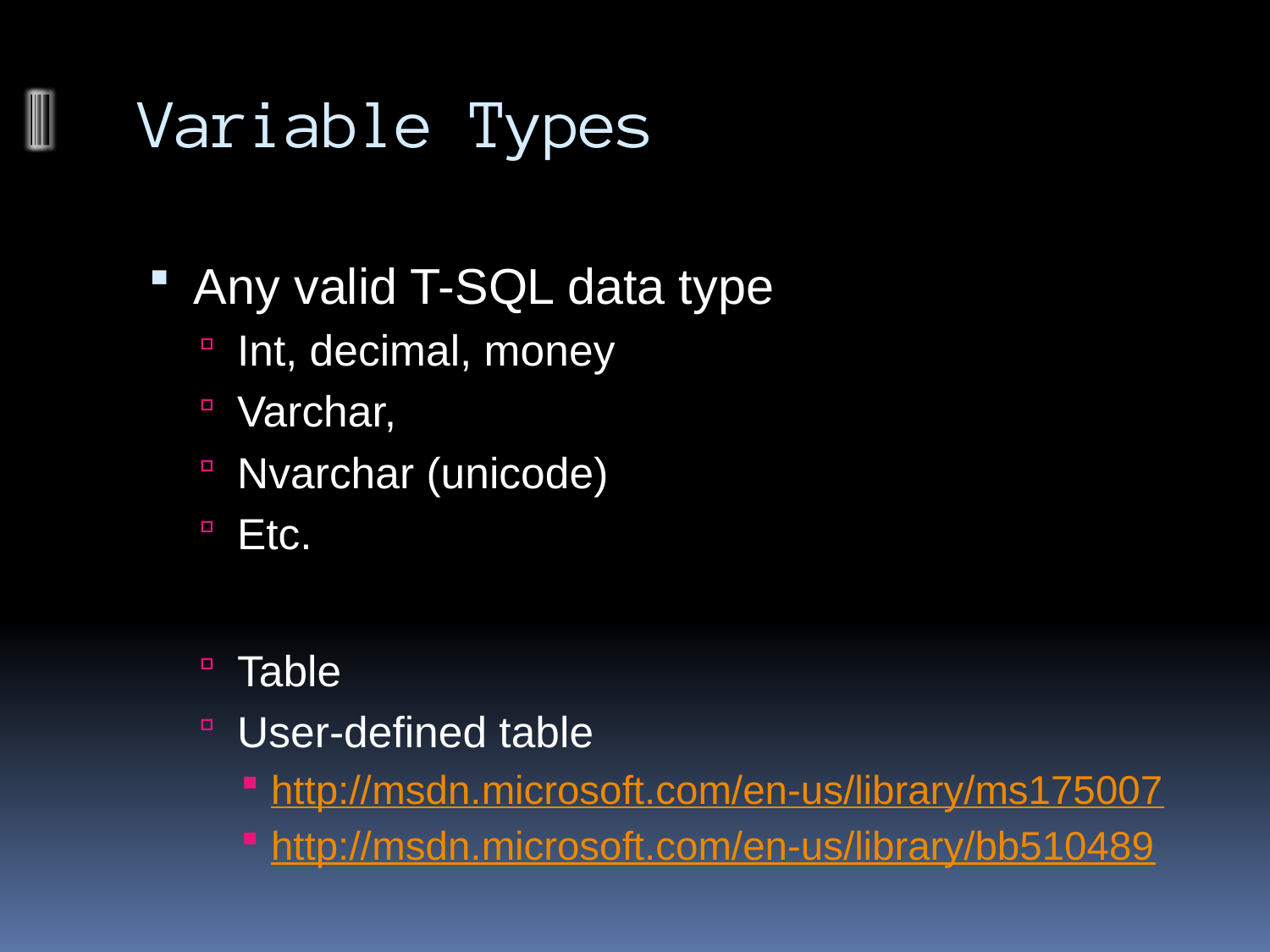

# Variable Types
Any valid T-SQL data type
Int, decimal, money
Varchar,
Nvarchar (unicode)
Etc.

Table
User-defined table
http://msdn.microsoft.com/en-us/library/ms175007
http://msdn.microsoft.com/en-us/library/bb510489